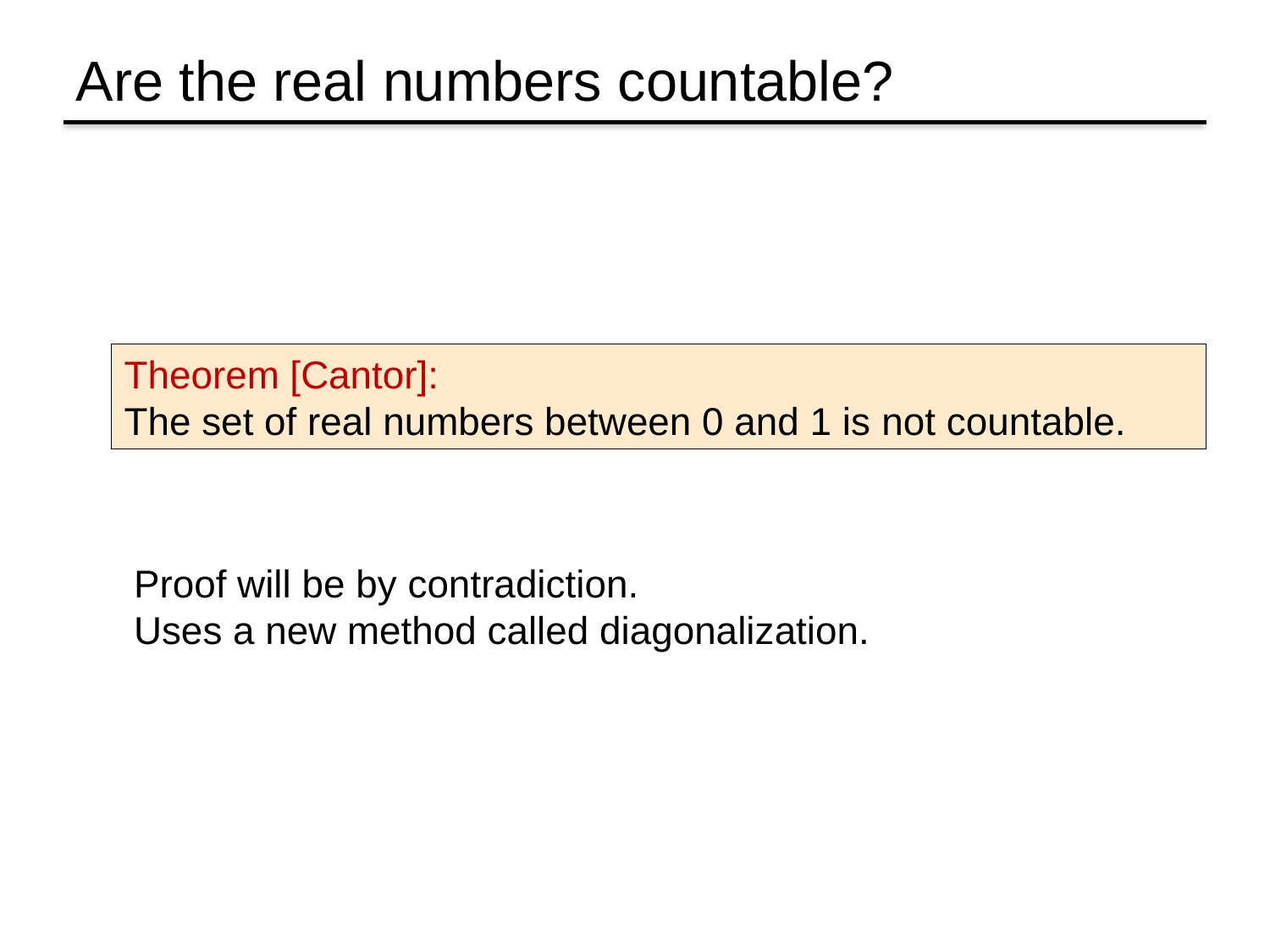

# Are the real numbers countable?
Theorem [Cantor]:
The set of real numbers between 0 and 1 is not countable.
Proof will be by contradiction.
Uses a new method called diagonalization.